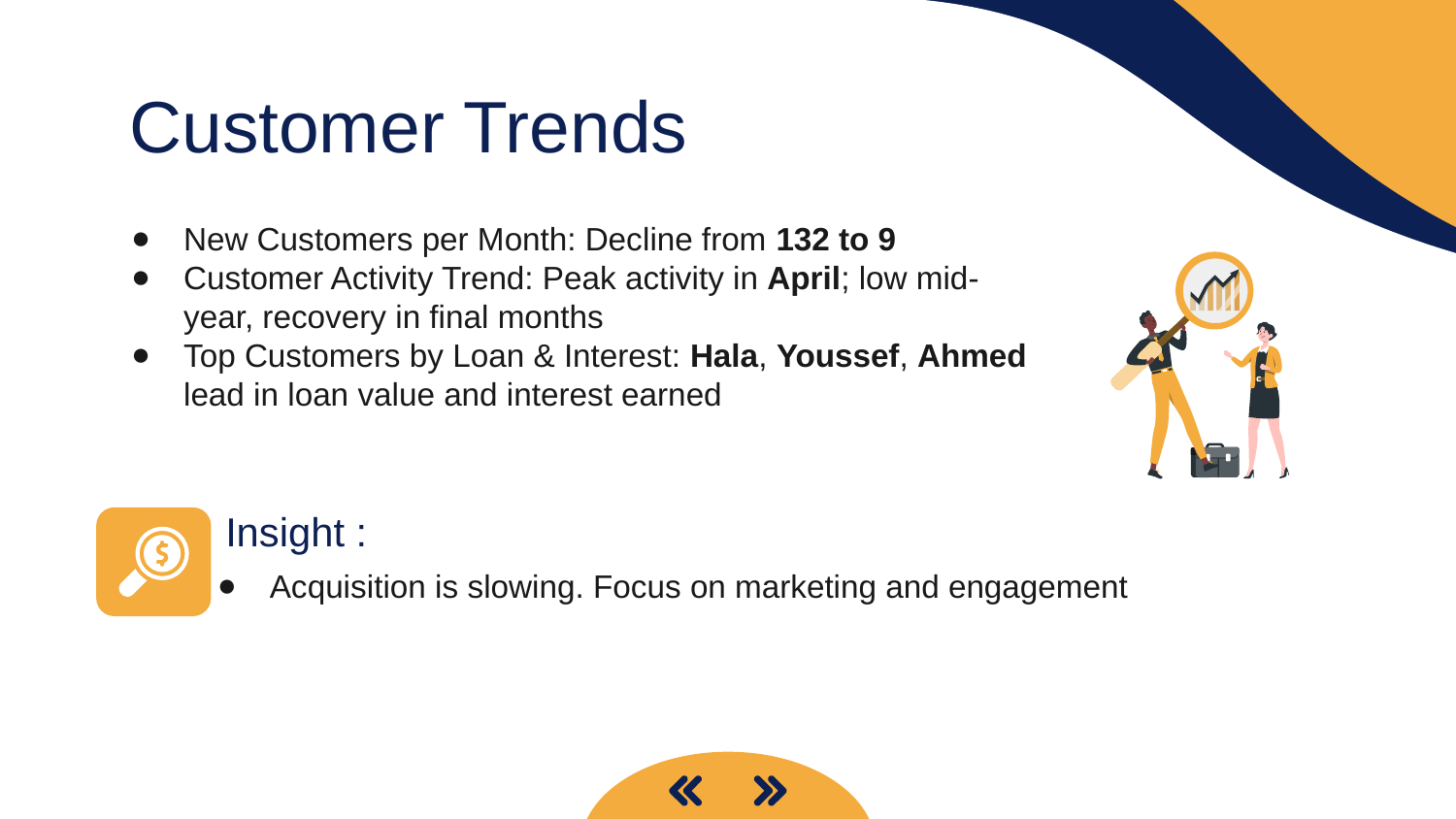

# Customer Trends
New Customers per Month: Decline from 132 to 9
Customer Activity Trend: Peak activity in April; low mid-year, recovery in final months
Top Customers by Loan & Interest: Hala, Youssef, Ahmed lead in loan value and interest earned

Insight :

Acquisition is slowing. Focus on marketing and engagement